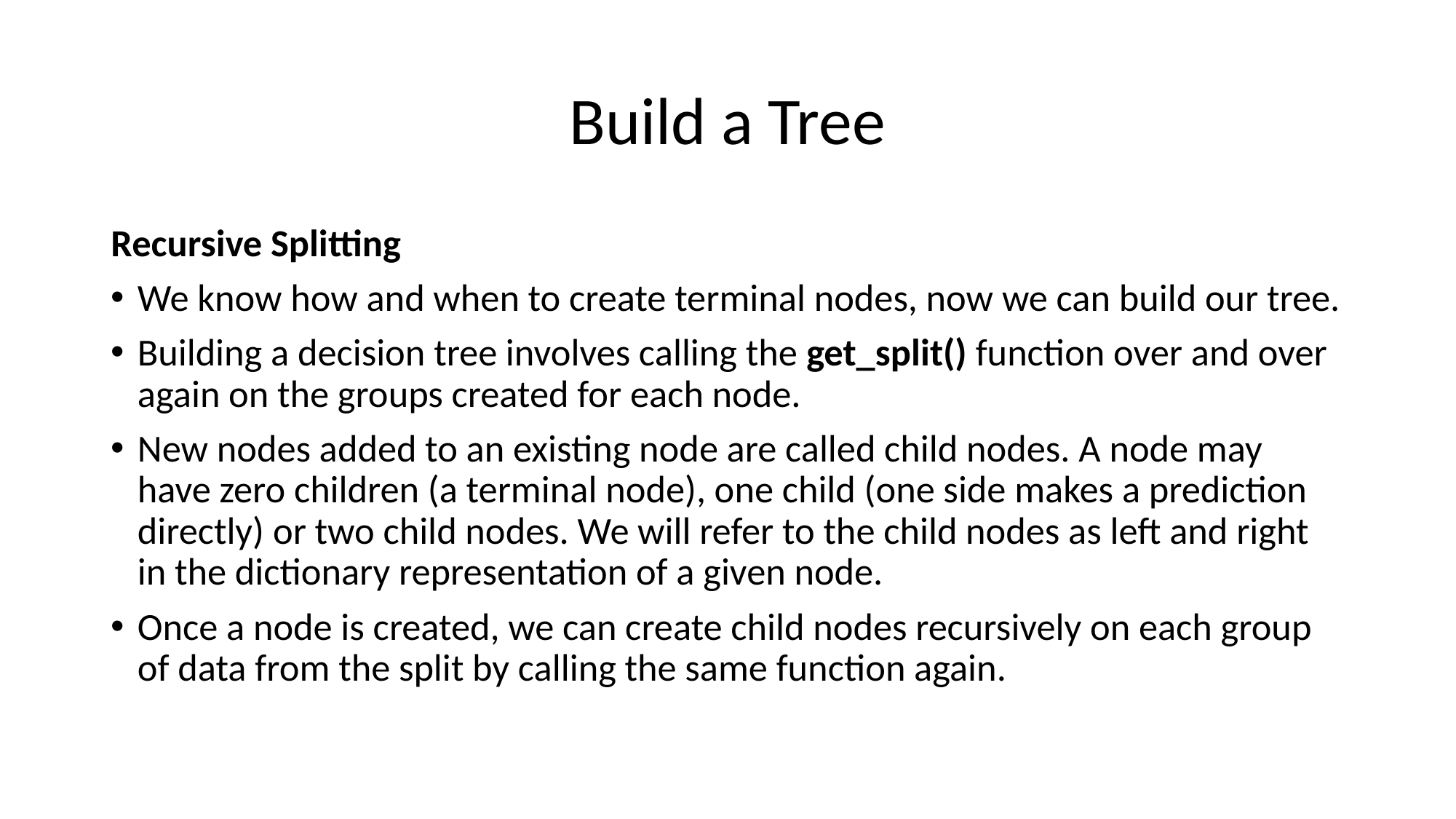

# Build a Tree
Recursive Splitting
We know how and when to create terminal nodes, now we can build our tree.
Building a decision tree involves calling the get_split() function over and over again on the groups created for each node.
New nodes added to an existing node are called child nodes. A node may have zero children (a terminal node), one child (one side makes a prediction directly) or two child nodes. We will refer to the child nodes as left and right in the dictionary representation of a given node.
Once a node is created, we can create child nodes recursively on each group of data from the split by calling the same function again.